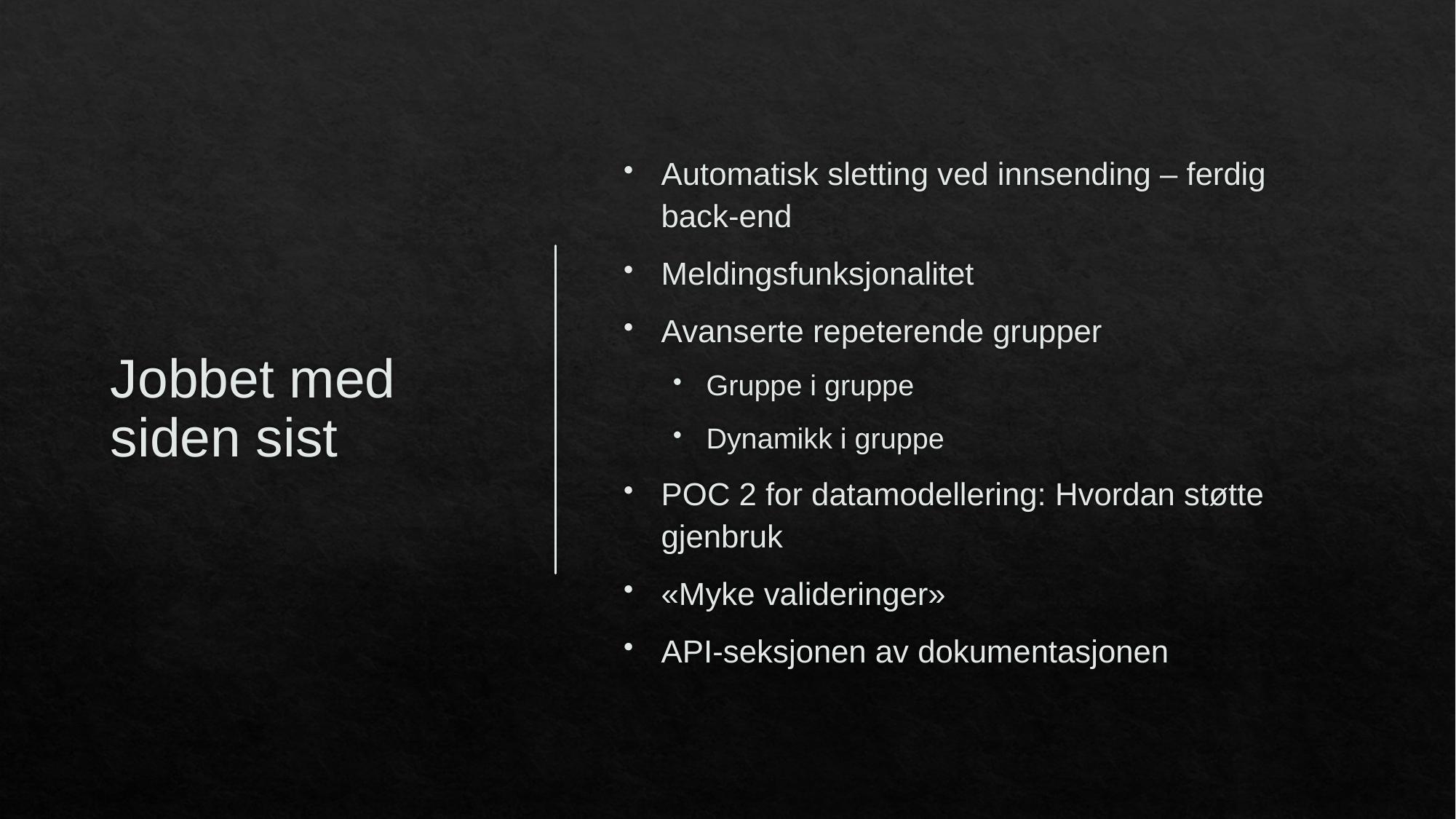

# Jobbet med siden sist
Automatisk sletting ved innsending – ferdig back-end
Meldingsfunksjonalitet
Avanserte repeterende grupper
Gruppe i gruppe
Dynamikk i gruppe
POC 2 for datamodellering: Hvordan støtte gjenbruk
«Myke valideringer»
API-seksjonen av dokumentasjonen